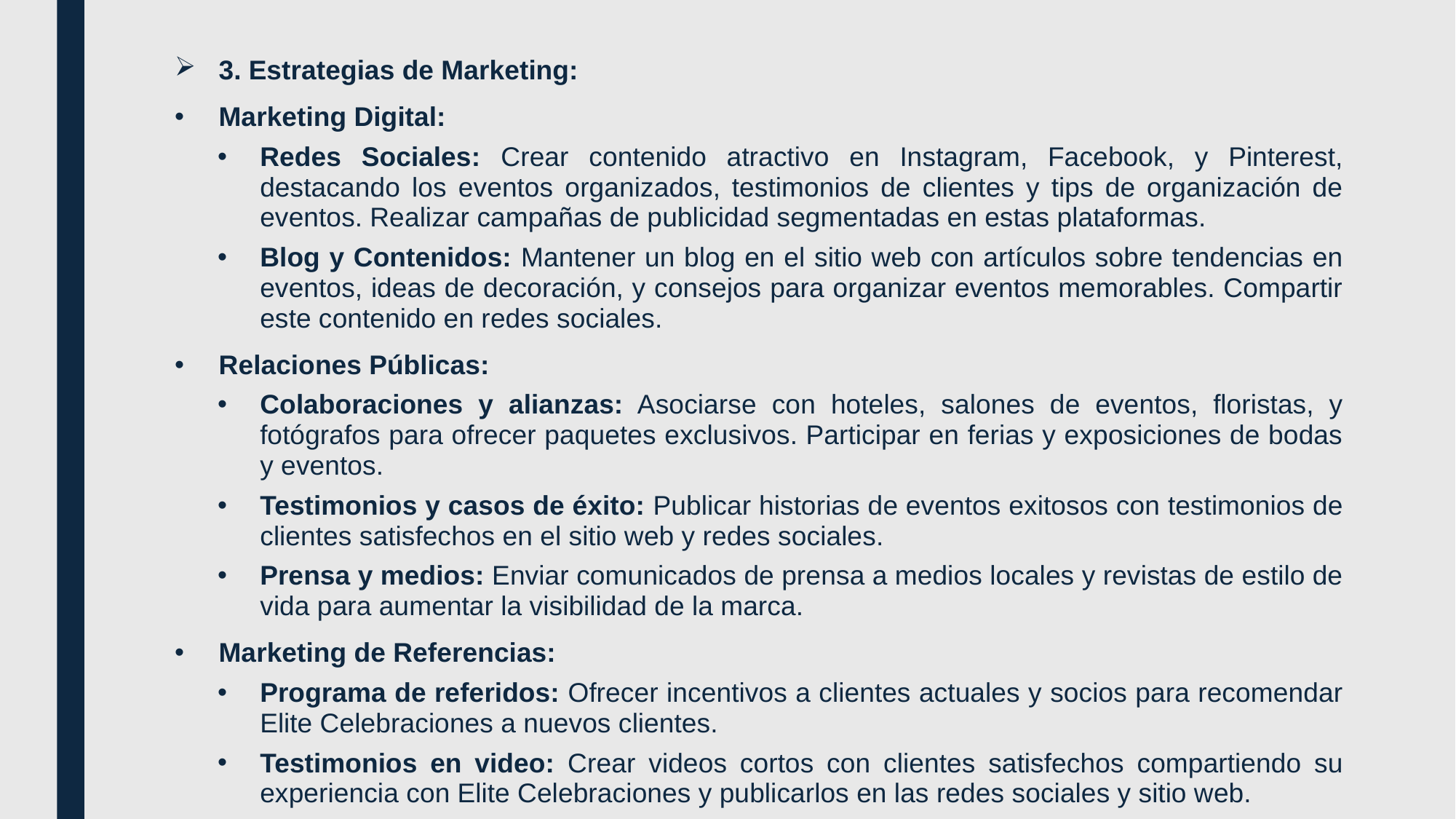

3. Estrategias de Marketing:
Marketing Digital:
Redes Sociales: Crear contenido atractivo en Instagram, Facebook, y Pinterest, destacando los eventos organizados, testimonios de clientes y tips de organización de eventos. Realizar campañas de publicidad segmentadas en estas plataformas.
Blog y Contenidos: Mantener un blog en el sitio web con artículos sobre tendencias en eventos, ideas de decoración, y consejos para organizar eventos memorables. Compartir este contenido en redes sociales.
Relaciones Públicas:
Colaboraciones y alianzas: Asociarse con hoteles, salones de eventos, floristas, y fotógrafos para ofrecer paquetes exclusivos. Participar en ferias y exposiciones de bodas y eventos.
Testimonios y casos de éxito: Publicar historias de eventos exitosos con testimonios de clientes satisfechos en el sitio web y redes sociales.
Prensa y medios: Enviar comunicados de prensa a medios locales y revistas de estilo de vida para aumentar la visibilidad de la marca.
Marketing de Referencias:
Programa de referidos: Ofrecer incentivos a clientes actuales y socios para recomendar Elite Celebraciones a nuevos clientes.
Testimonios en video: Crear videos cortos con clientes satisfechos compartiendo su experiencia con Elite Celebraciones y publicarlos en las redes sociales y sitio web.